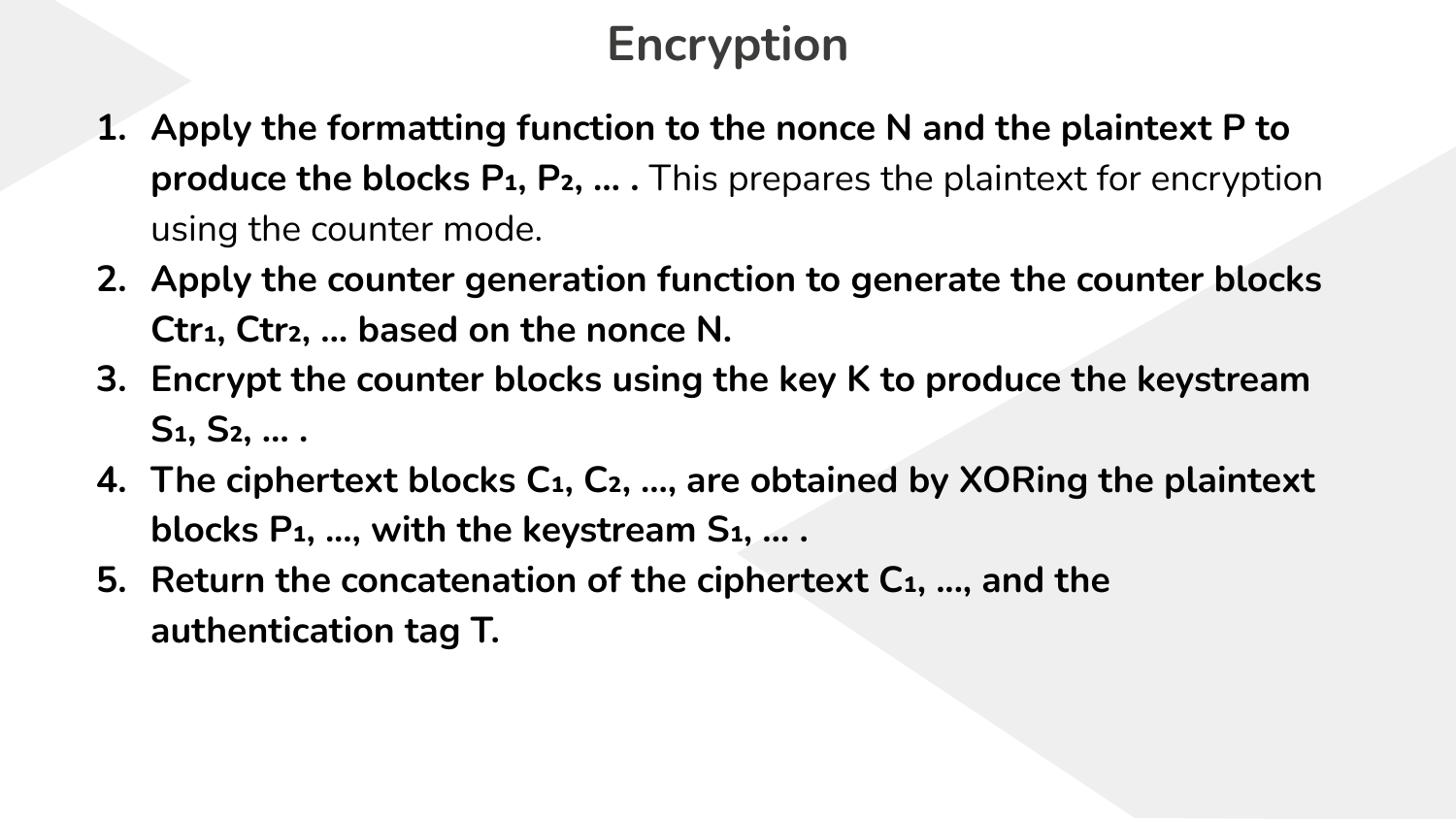

# Encryption
Apply the formatting function to the nonce N and the plaintext P to produce the blocks P₁, P₂, … . This prepares the plaintext for encryption using the counter mode.
Apply the counter generation function to generate the counter blocks Ctr₁, Ctr₂, … based on the nonce N.
Encrypt the counter blocks using the key K to produce the keystream S₁, S₂, … .
The ciphertext blocks C₁, C₂, ..., are obtained by XORing the plaintext blocks P₁, ..., with the keystream S₁, … .
Return the concatenation of the ciphertext C₁, ..., and the authentication tag T.